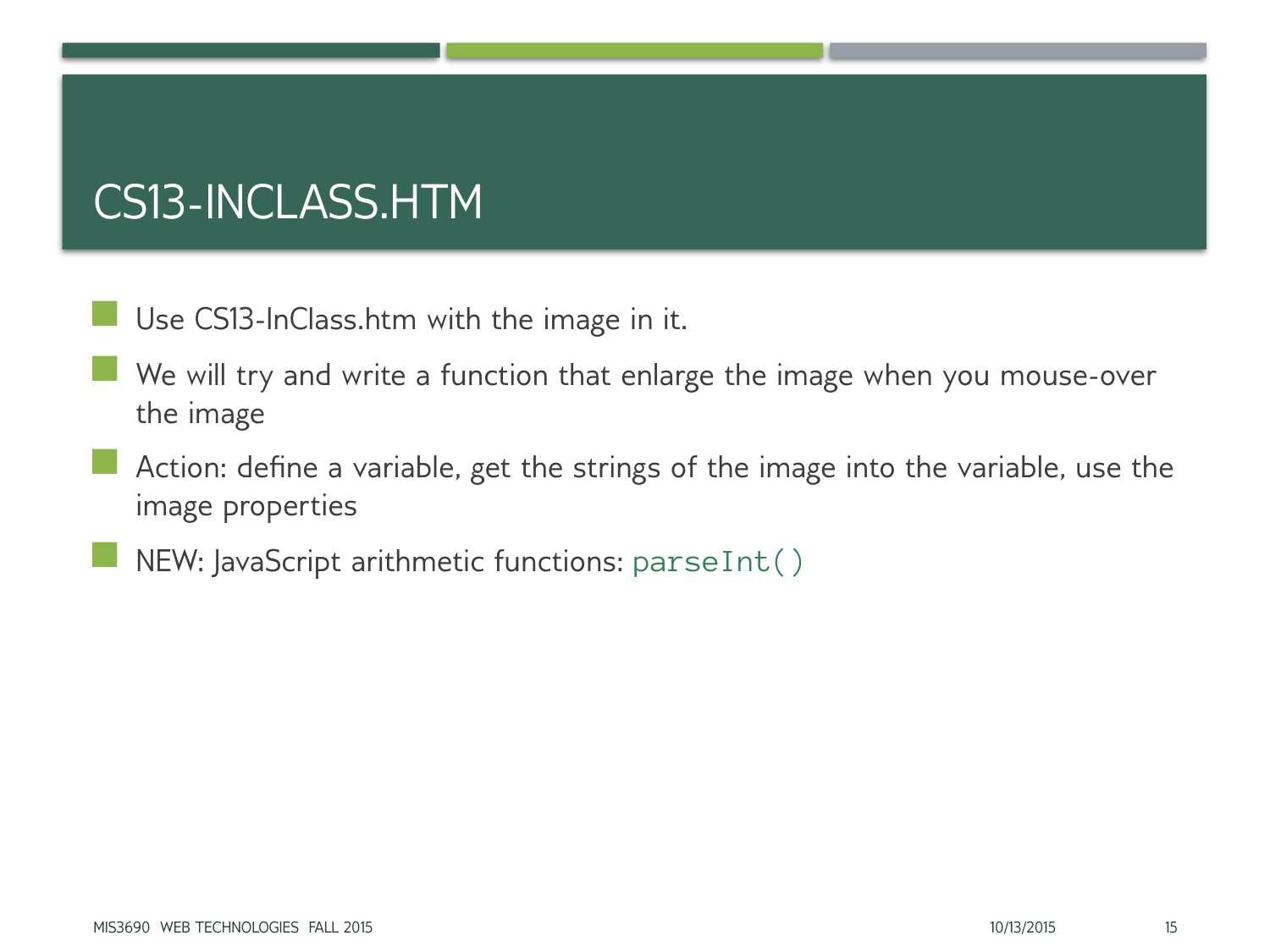

# CS13-InClass.htm
Use CS13-InClass.htm with the image in it.
We will try and write a function that enlarge the image when you mouse-over the image
Action: define a variable, get the strings of the image into the variable, use the image properties
NEW: JavaScript arithmetic functions: parseInt()

MIS3690  Web Technologies  Fall 2015
10/13/2015
15